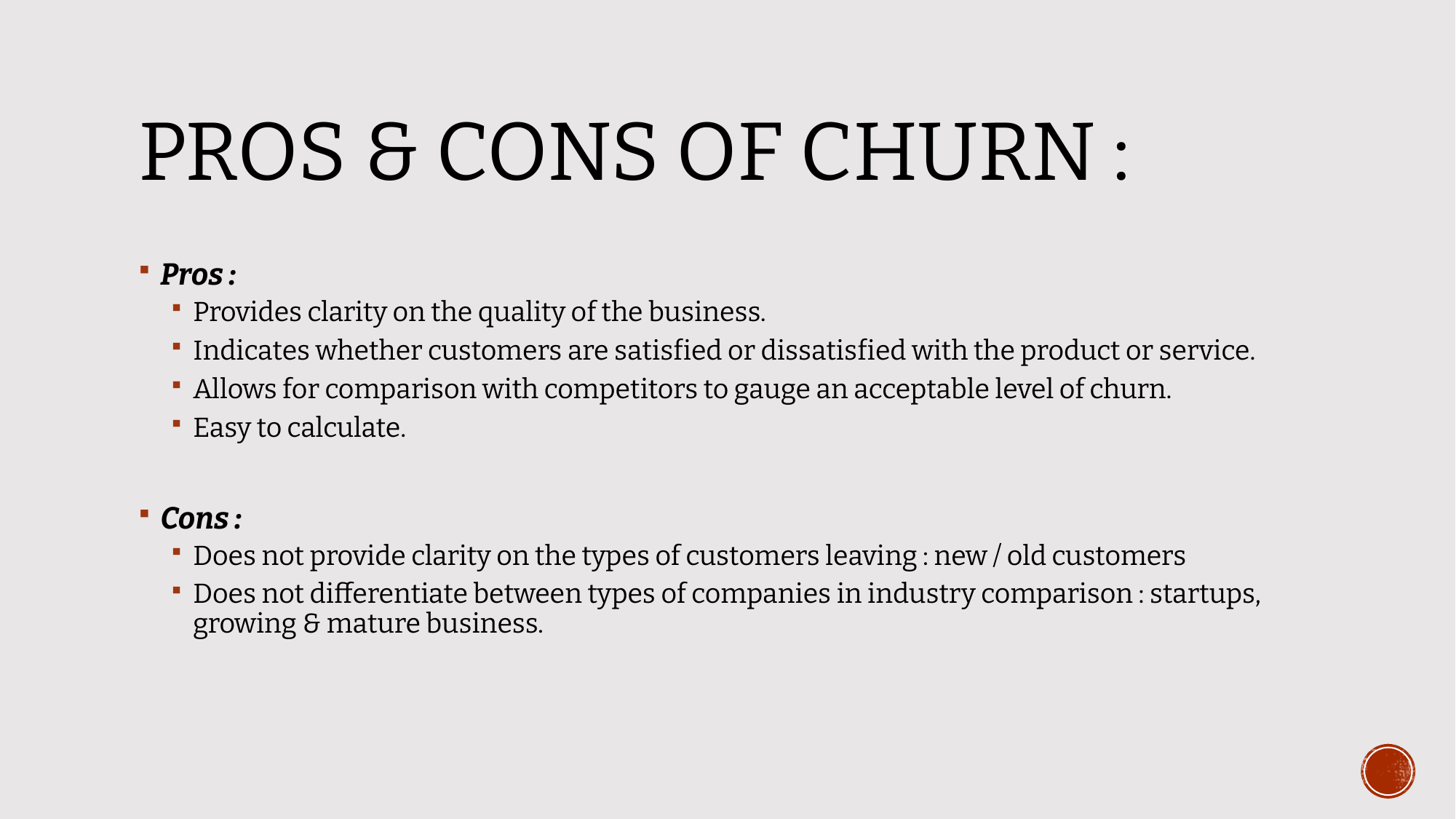

# Pros & cons of churn :
Pros :
Provides clarity on the quality of the business.
Indicates whether customers are satisfied or dissatisfied with the product or service.
Allows for comparison with competitors to gauge an acceptable level of churn.
Easy to calculate.

Cons :
Does not provide clarity on the types of customers leaving : new / old customers
Does not differentiate between types of companies in industry comparison : startups, growing & mature business.